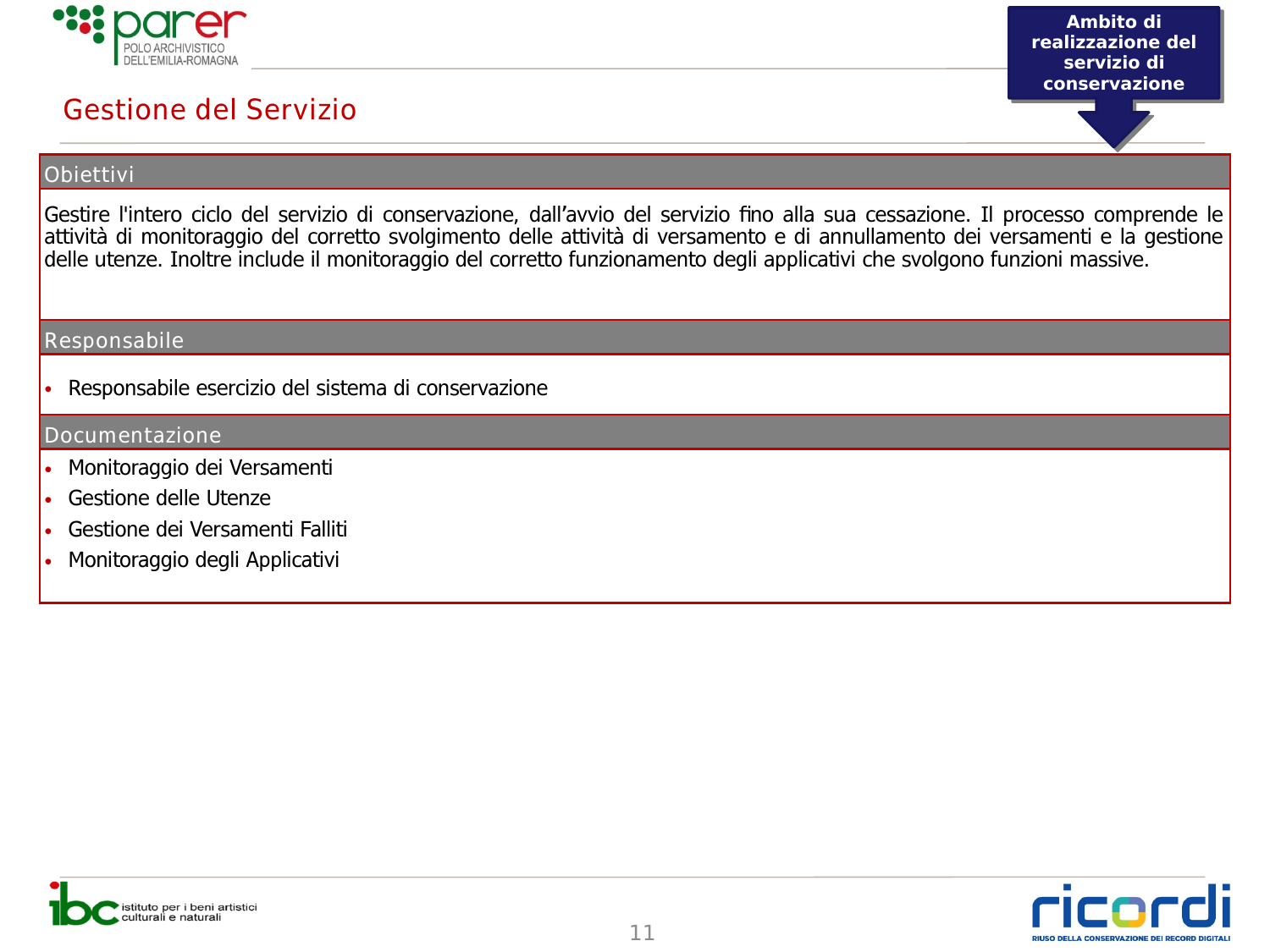

Ambito di realizzazione del servizio di conservazione
# Gestione del Servizio
| Obiettivi |
| --- |
| Gestire l'intero ciclo del servizio di conservazione, dall’avvio del servizio fino alla sua cessazione. Il processo comprende le attività di monitoraggio del corretto svolgimento delle attività di versamento e di annullamento dei versamenti e la gestione delle utenze. Inoltre include il monitoraggio del corretto funzionamento degli applicativi che svolgono funzioni massive. |
| Responsabile |
| Responsabile esercizio del sistema di conservazione |
| Documentazione |
| Monitoraggio dei Versamenti Gestione delle Utenze Gestione dei Versamenti Falliti Monitoraggio degli Applicativi |
11